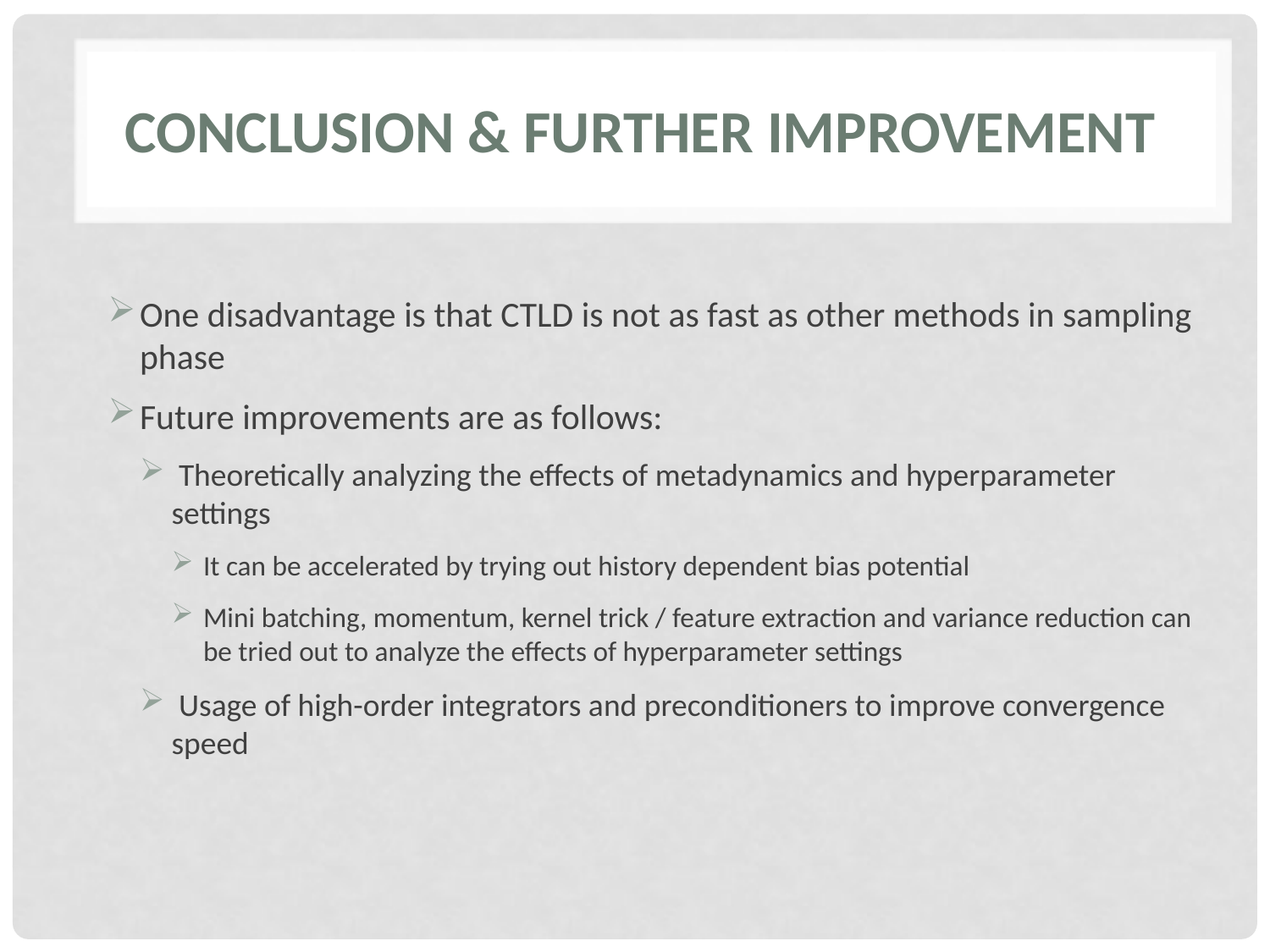

# Conclusion & further improvement
One disadvantage is that CTLD is not as fast as other methods in sampling phase
Future improvements are as follows:
 Theoretically analyzing the effects of metadynamics and hyperparameter settings
It can be accelerated by trying out history dependent bias potential
Mini batching, momentum, kernel trick / feature extraction and variance reduction can be tried out to analyze the effects of hyperparameter settings
 Usage of high-order integrators and preconditioners to improve convergence speed